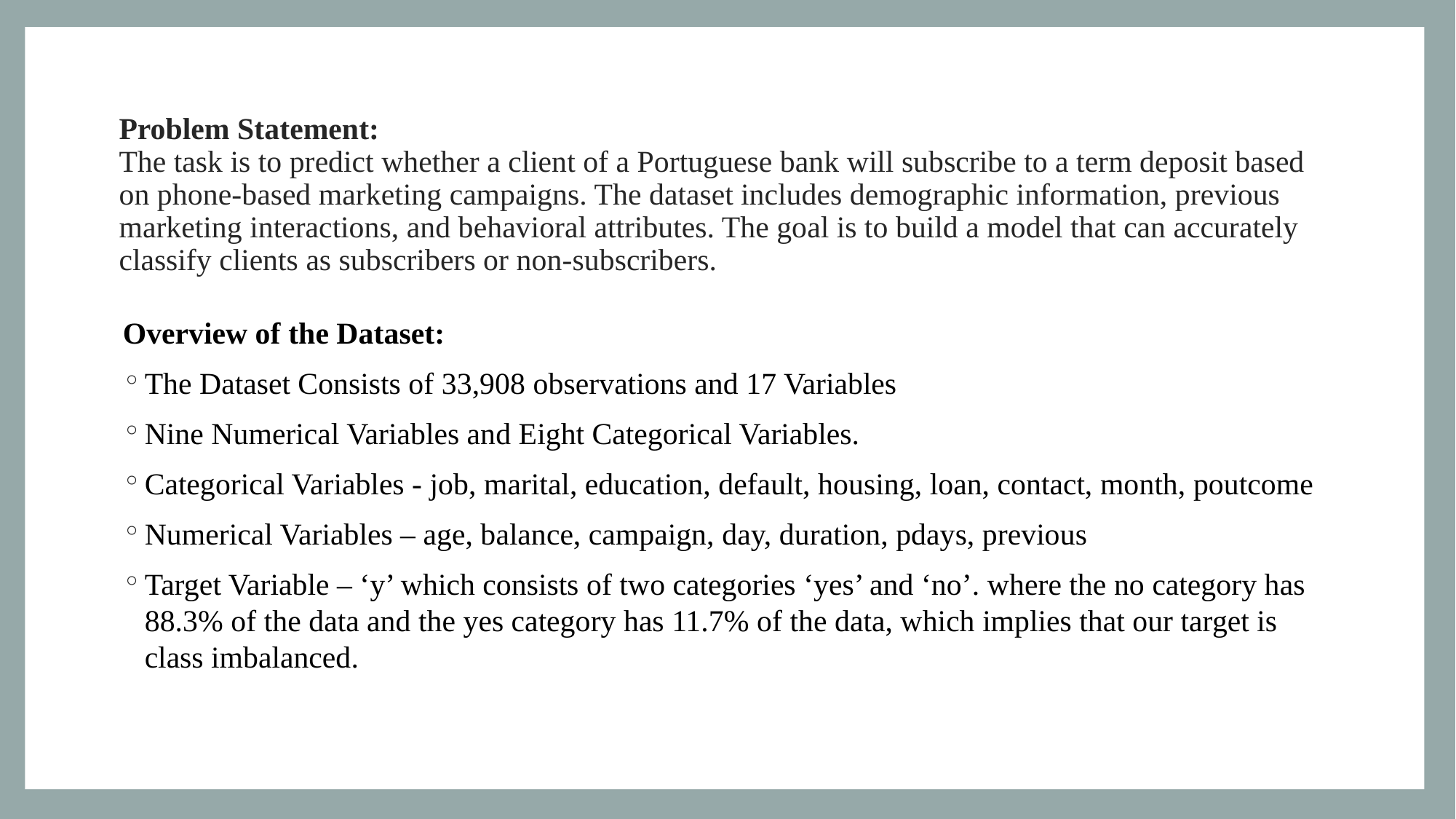

# Problem Statement: The task is to predict whether a client of a Portuguese bank will subscribe to a term deposit based on phone-based marketing campaigns. The dataset includes demographic information, previous marketing interactions, and behavioral attributes. The goal is to build a model that can accurately classify clients as subscribers or non-subscribers.
Overview of the Dataset:
The Dataset Consists of 33,908 observations and 17 Variables
Nine Numerical Variables and Eight Categorical Variables.
Categorical Variables - job, marital, education, default, housing, loan, contact, month, poutcome
Numerical Variables – age, balance, campaign, day, duration, pdays, previous
Target Variable – ‘y’ which consists of two categories ‘yes’ and ‘no’. where the no category has 88.3% of the data and the yes category has 11.7% of the data, which implies that our target is class imbalanced.